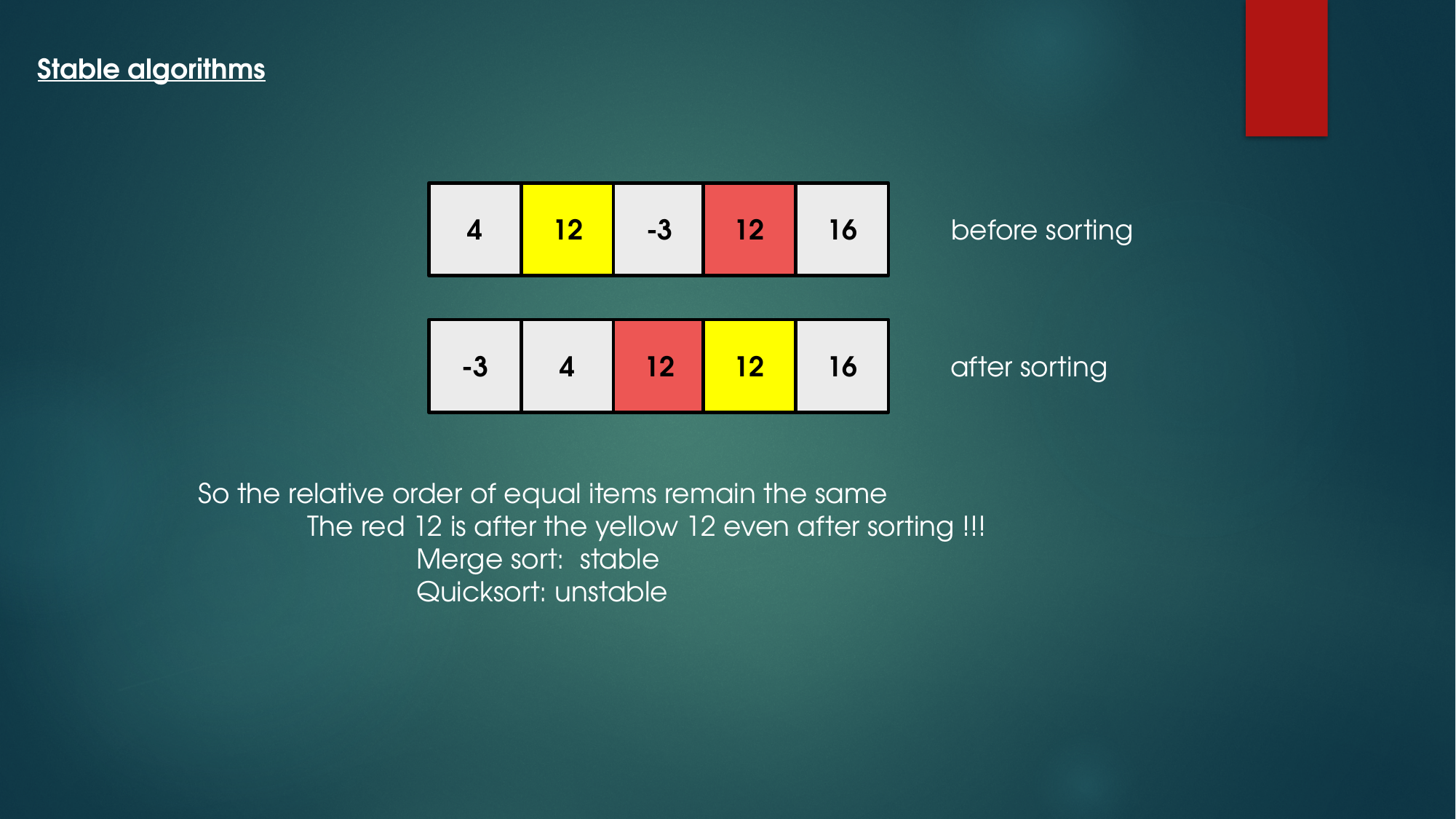

Stable algorithms
4
12
-3
12
16
before sorting
-3
4
12
12
16
after sorting
So the relative order of equal items remain the same
	The red 12 is after the yellow 12 even after sorting !!!
		Merge sort:  stable
		Quicksort: unstable